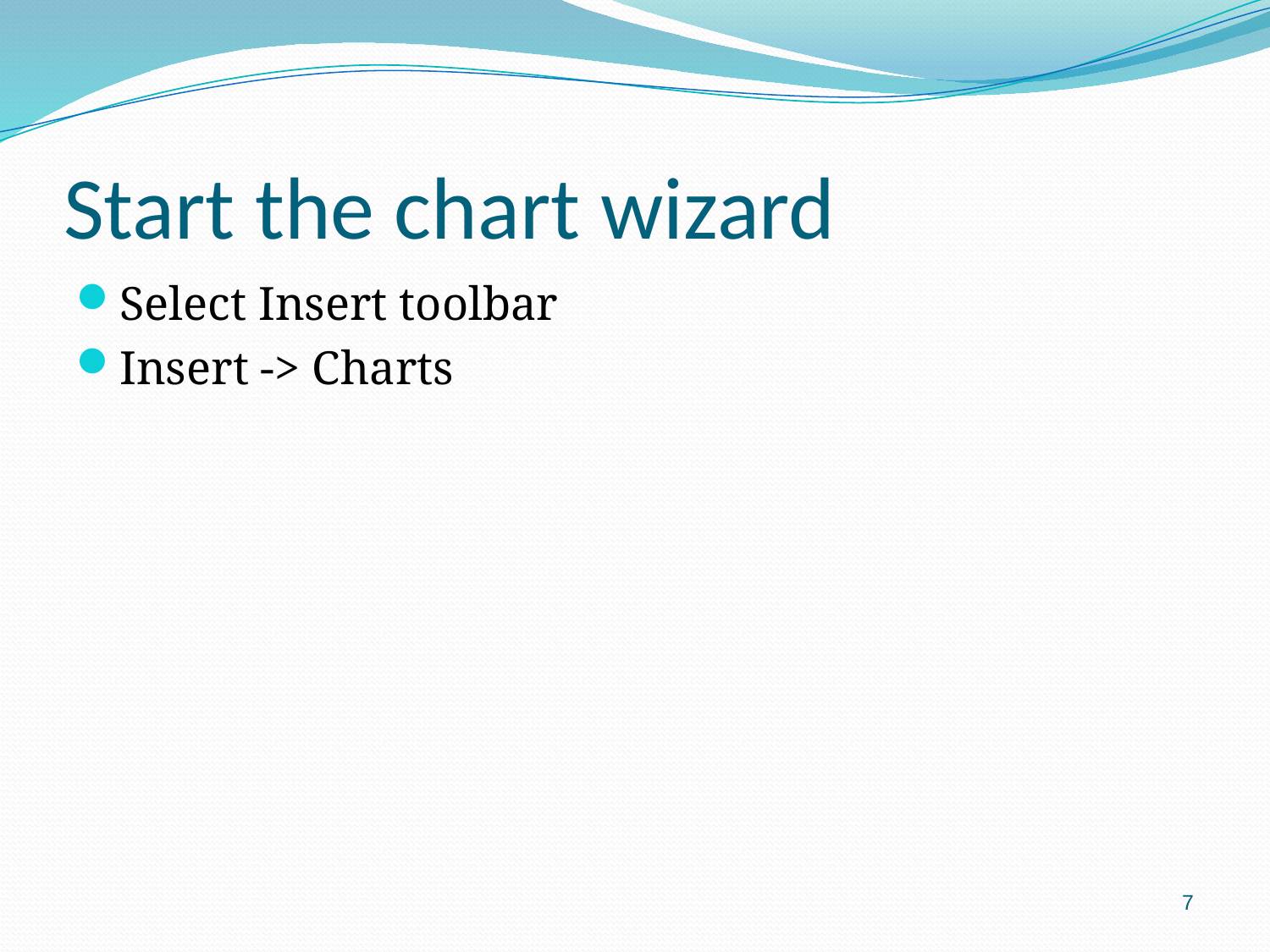

# Start the chart wizard
Select Insert toolbar
Insert -> Charts
7